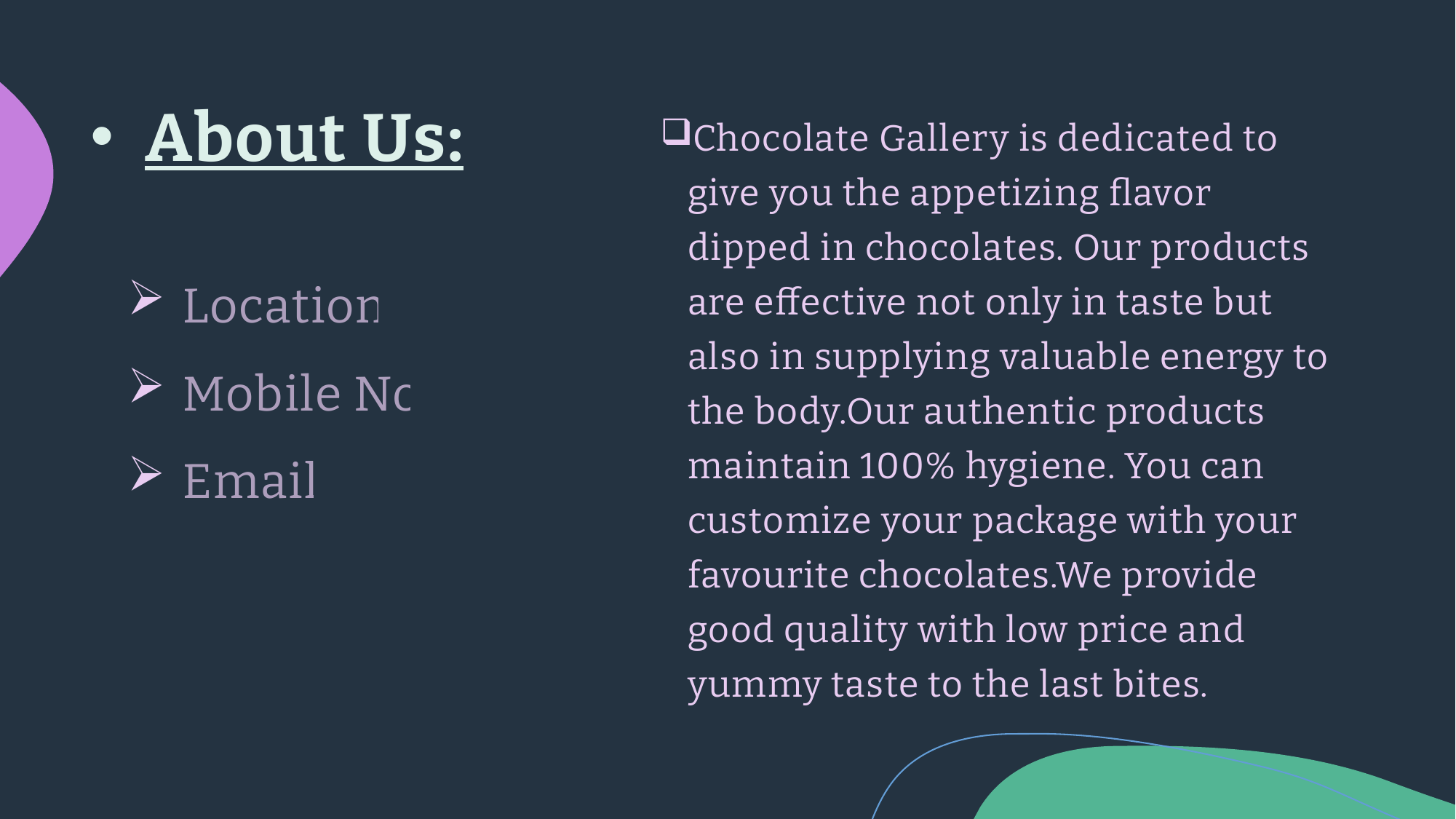

# About Us:
Chocolate Gallery is dedicated to give you the appetizing flavor dipped in chocolates. Our products are effective not only in taste but also in supplying valuable energy to the body.Our authentic products maintain 100% hygiene. You can customize your package with your favourite chocolates.We provide good quality with low price and yummy taste to the last bites.
Location
Mobile No
Email